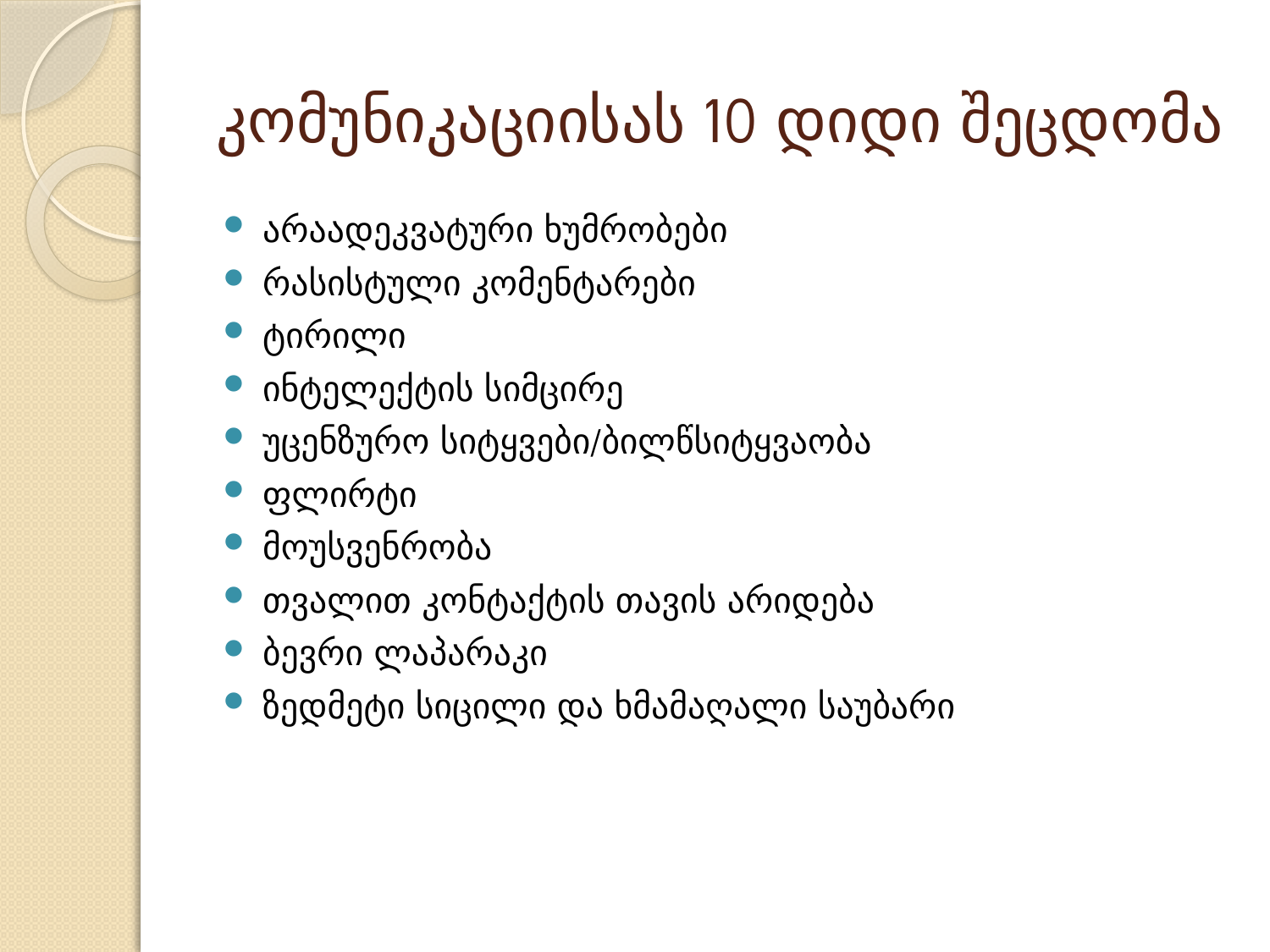

# კომუნიკაციისას 10 დიდი შეცდომა
არაადეკვატური ხუმრობები
რასისტული კომენტარები
ტირილი
ინტელექტის სიმცირე
უცენზურო სიტყვები/ბილწსიტყვაობა
ფლირტი
მოუსვენრობა
თვალით კონტაქტის თავის არიდება
ბევრი ლაპარაკი
ზედმეტი სიცილი და ხმამაღალი საუბარი